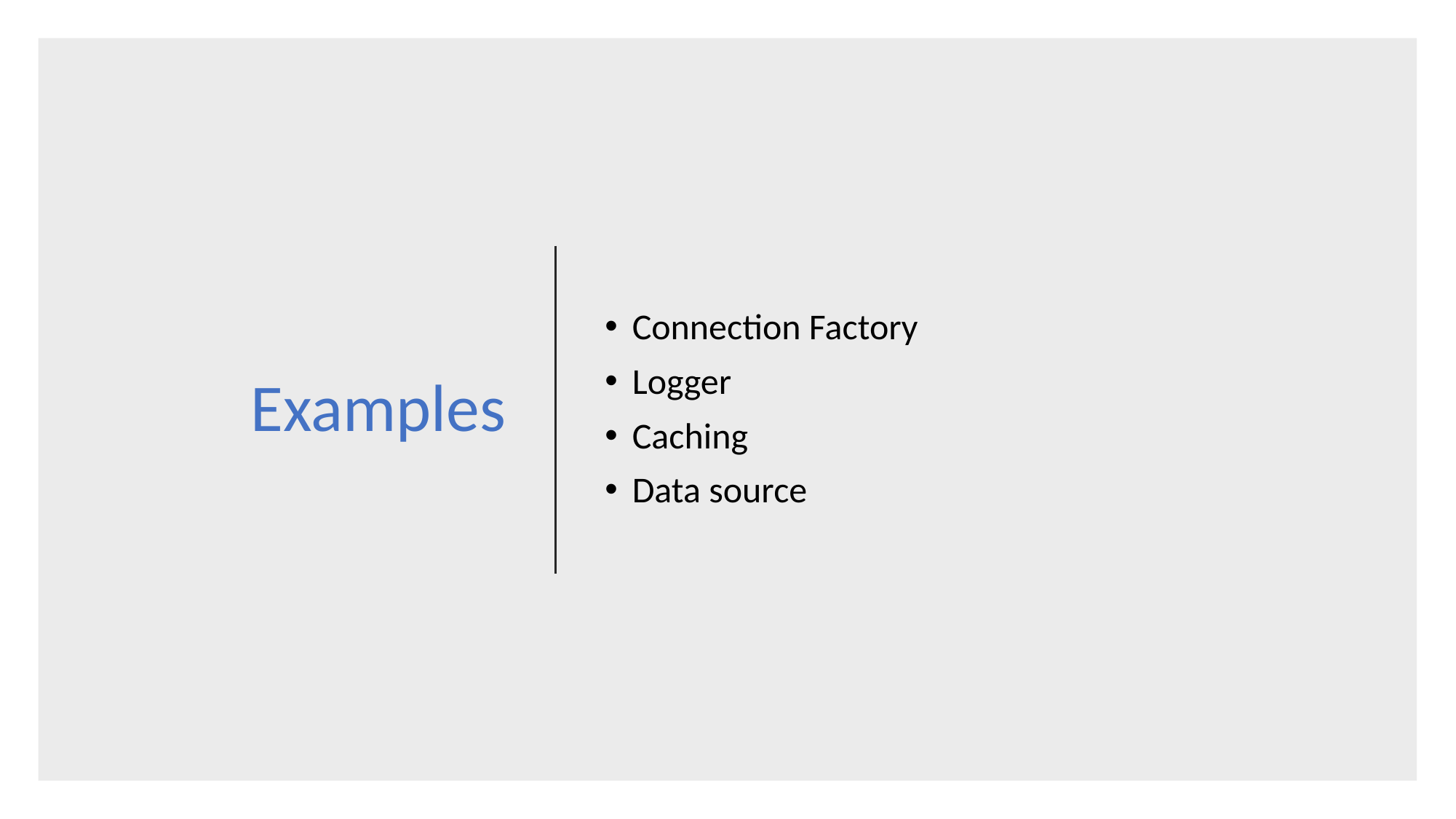

# Examples
Connection Factory
Logger
Caching
Data source